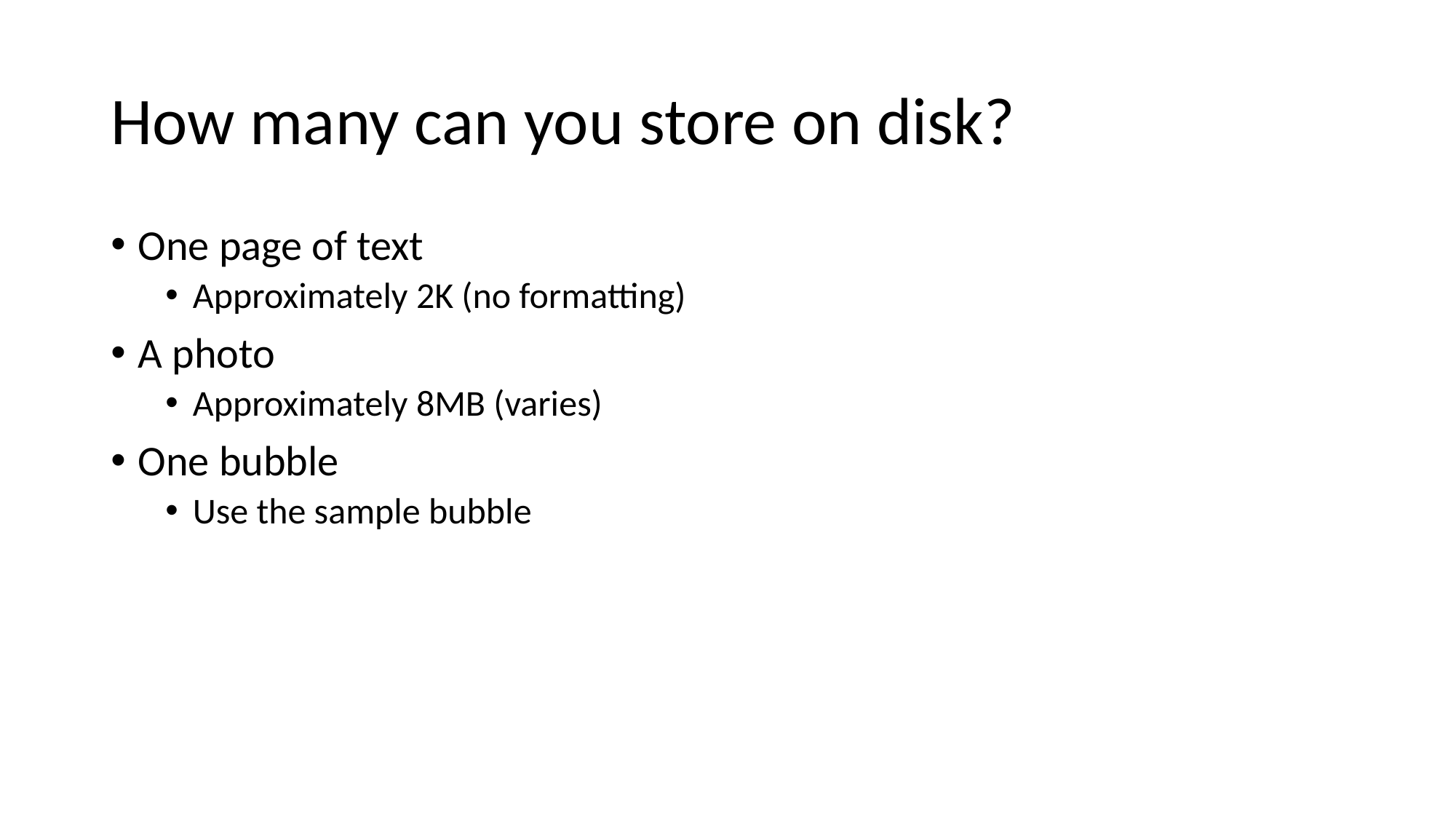

# How many can you store on disk?
One page of text
Approximately 2K (no formatting)
A photo
Approximately 8MB (varies)
One bubble
Use the sample bubble